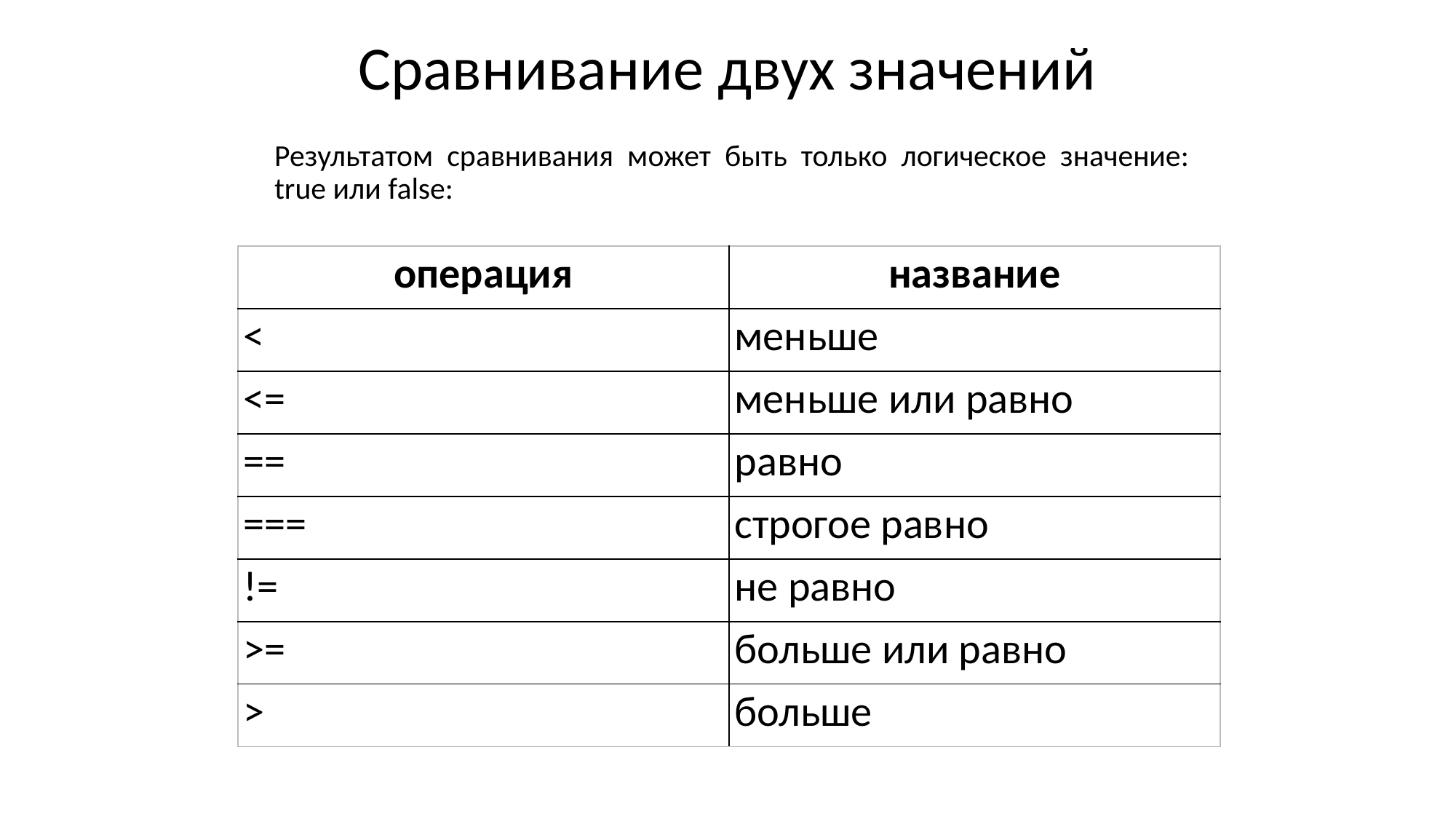

# Сравнивание двух значений
Результатом сравнивания может быть только логическое значение: true или false:
| операция | название |
| --- | --- |
| < | меньше |
| <= | меньше или равно |
| == | равно |
| === | строгое равно |
| != | не равно |
| >= | больше или равно |
| > | больше |